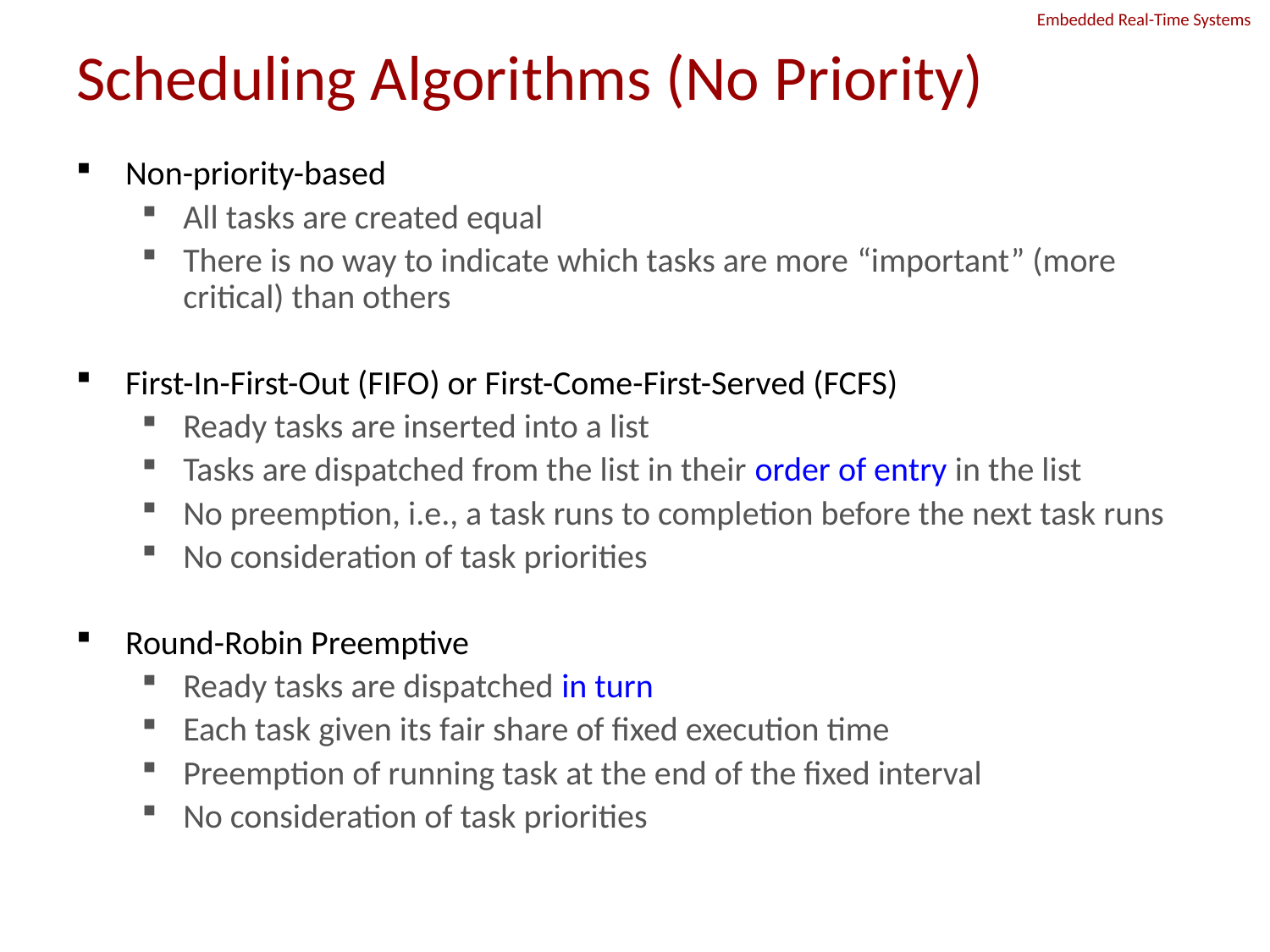

# Scheduling Algorithms (No Priority)
Non-priority-based
All tasks are created equal
There is no way to indicate which tasks are more “important” (more critical) than others

First-In-First-Out (FIFO) or First-Come-First-Served (FCFS)
Ready tasks are inserted into a list
Tasks are dispatched from the list in their order of entry in the list
No preemption, i.e., a task runs to completion before the next task runs
No consideration of task priorities

Round-Robin Preemptive
Ready tasks are dispatched in turn
Each task given its fair share of fixed execution time
Preemption of running task at the end of the fixed interval
No consideration of task priorities